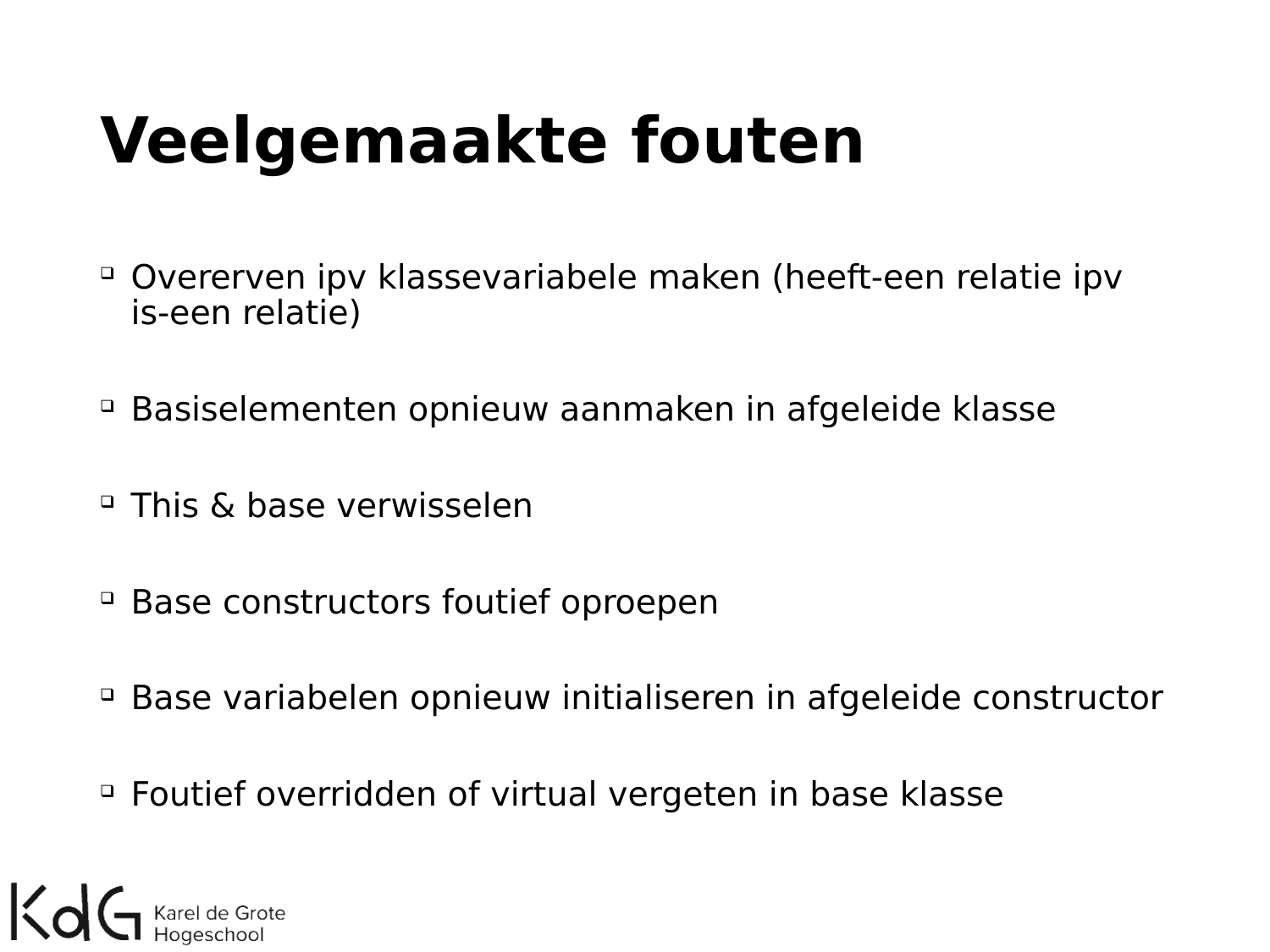

# Veelgemaakte fouten
Overerven ipv klassevariabele maken (heeft-een relatie ipv is-een relatie)

Basiselementen opnieuw aanmaken in afgeleide klasse

This & base verwisselen

Base constructors foutief oproepen

Base variabelen opnieuw initialiseren in afgeleide constructor

Foutief overridden of virtual vergeten in base klasse